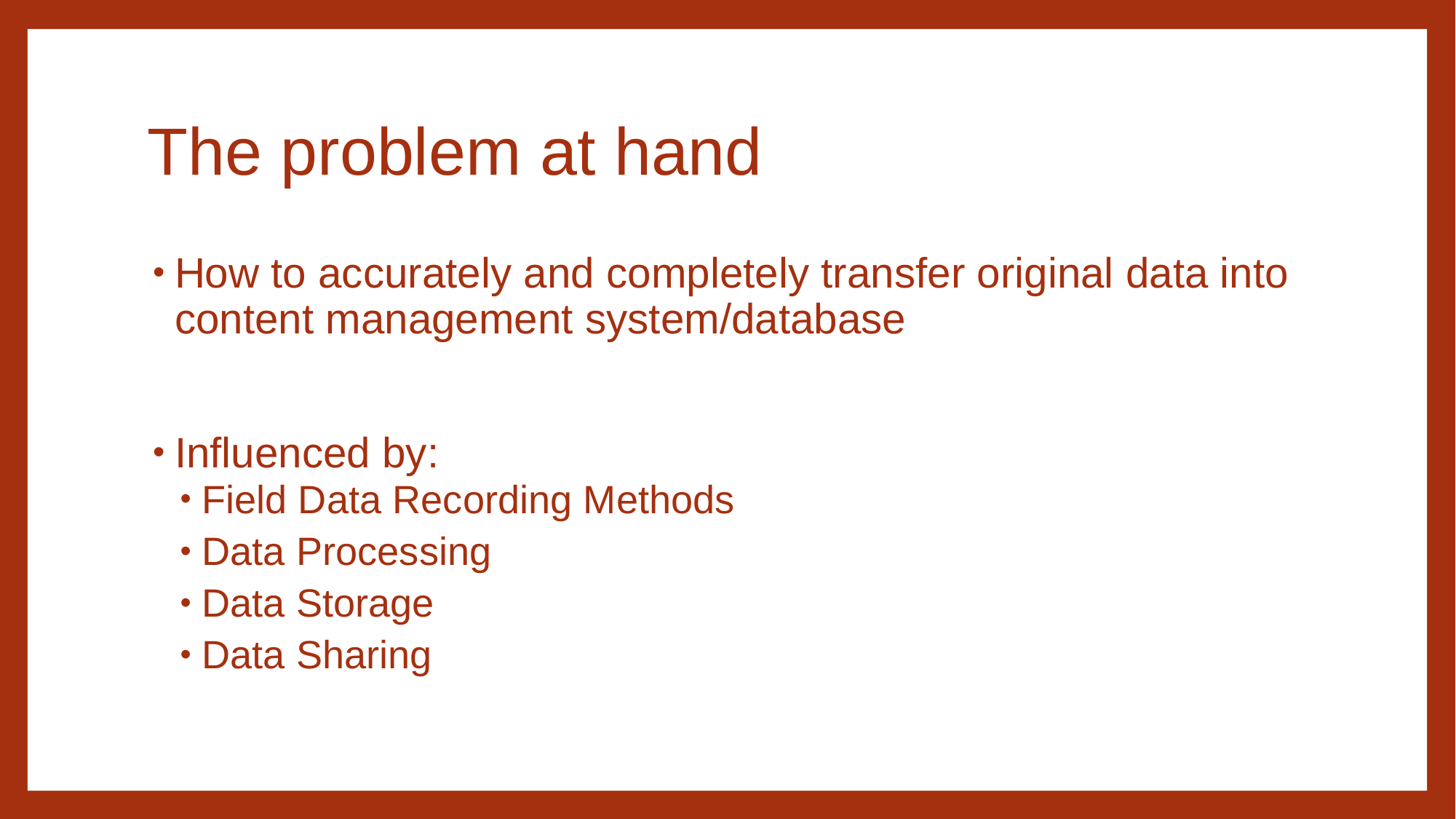

# The problem at hand
How to accurately and completely transfer original data into content management system/database

Influenced by:
Field Data Recording Methods
Data Processing
Data Storage
Data Sharing